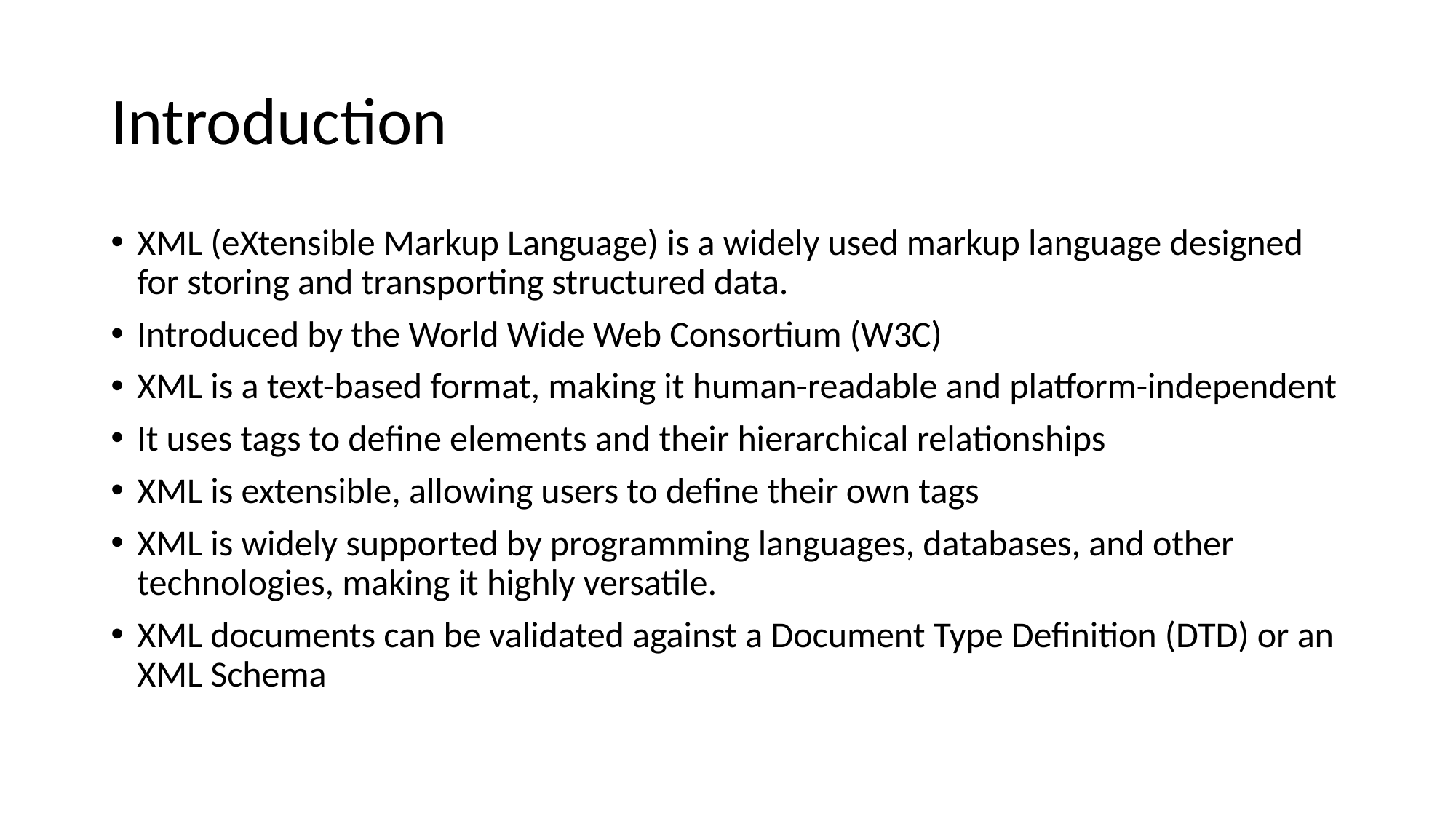

# Introduction
XML (eXtensible Markup Language) is a widely used markup language designed for storing and transporting structured data.
Introduced by the World Wide Web Consortium (W3C)
XML is a text-based format, making it human-readable and platform-independent
It uses tags to define elements and their hierarchical relationships
XML is extensible, allowing users to define their own tags
XML is widely supported by programming languages, databases, and other technologies, making it highly versatile.
XML documents can be validated against a Document Type Definition (DTD) or an XML Schema